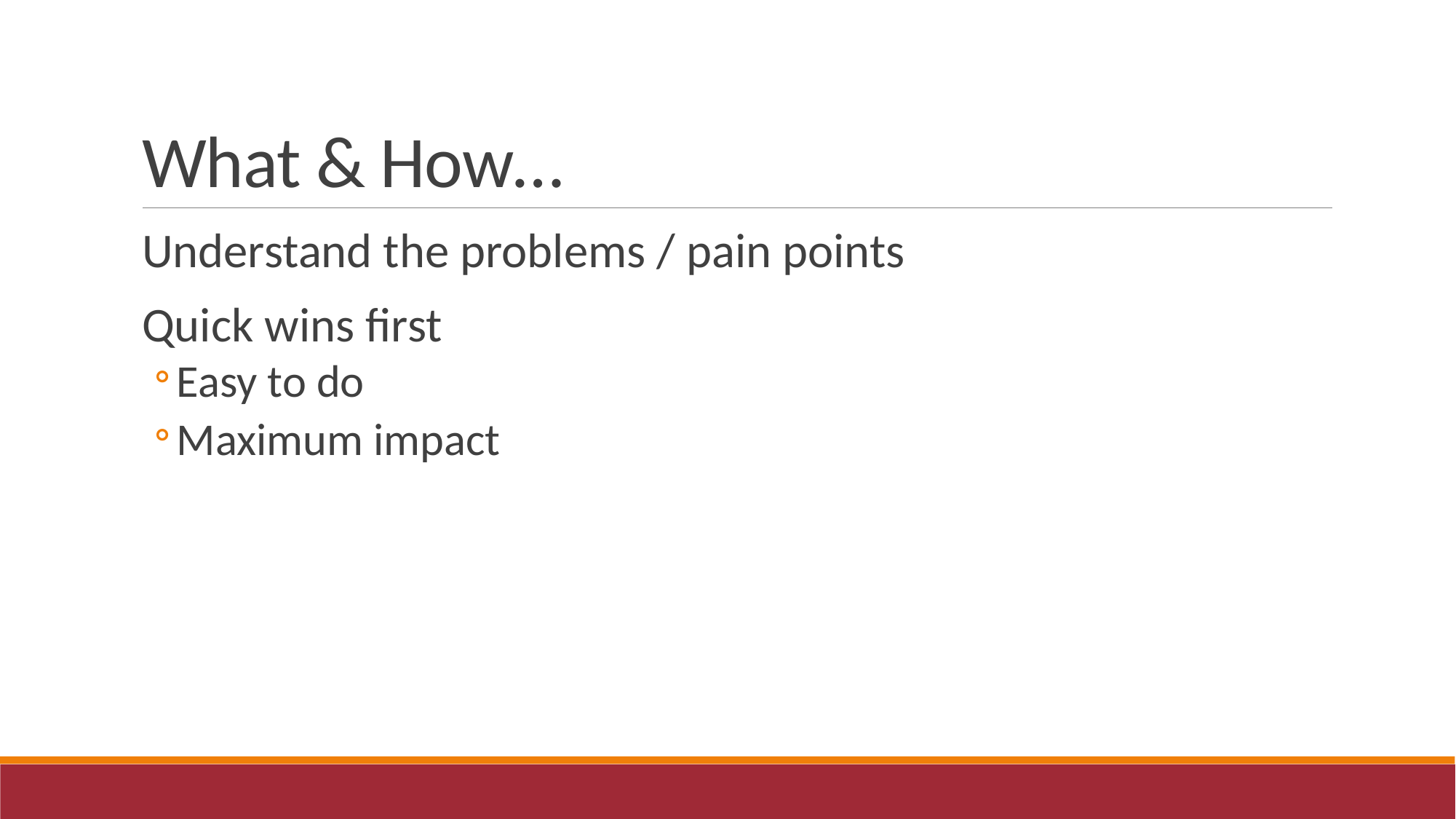

# What & How…
Understand the problems / pain points
Quick wins first
Easy to do
Maximum impact